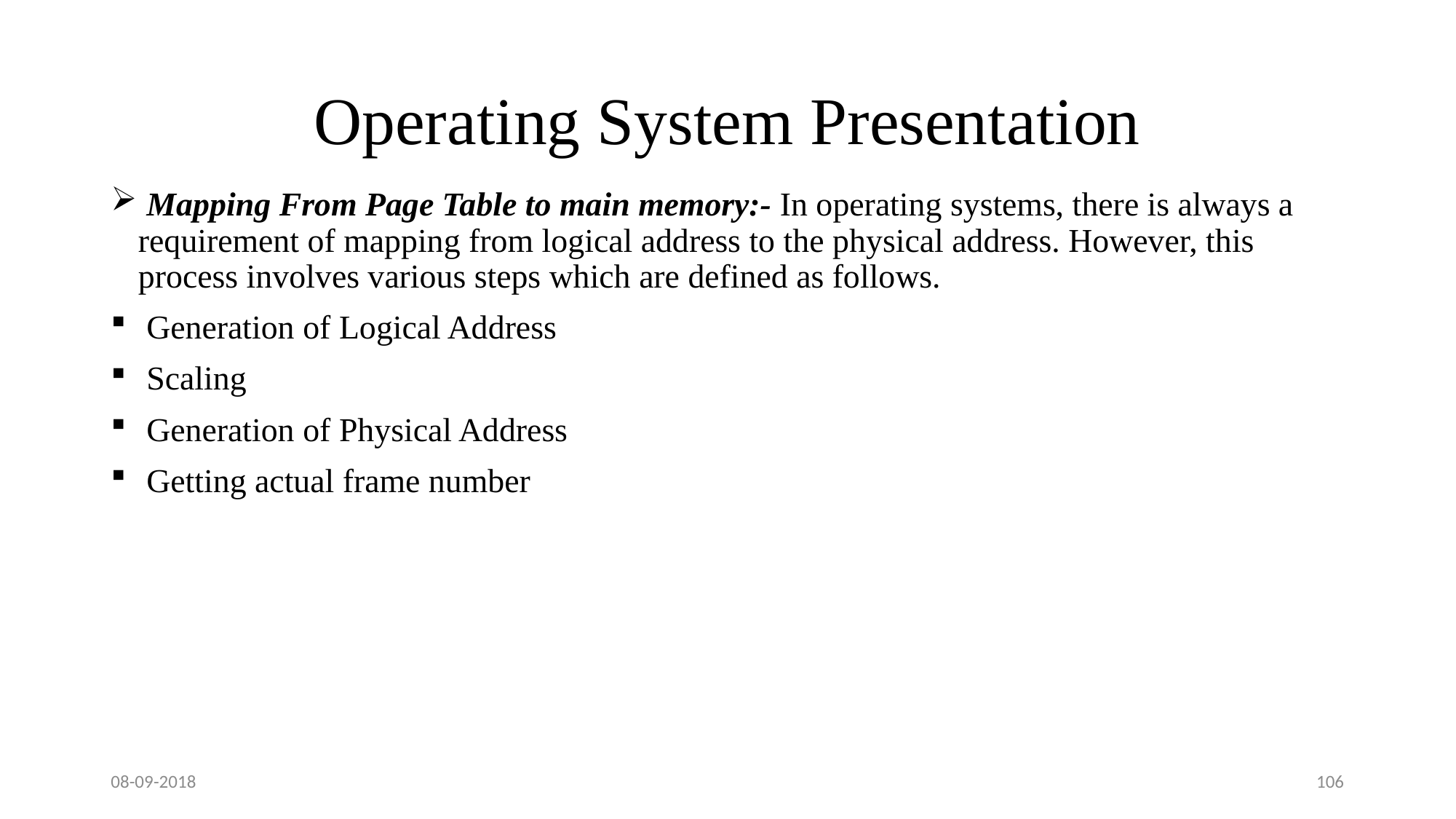

# Operating System Presentation
 Mapping From Page Table to main memory:- In operating systems, there is always a requirement of mapping from logical address to the physical address. However, this process involves various steps which are defined as follows.
 Generation of Logical Address
 Scaling
 Generation of Physical Address
 Getting actual frame number
08-09-2018
106